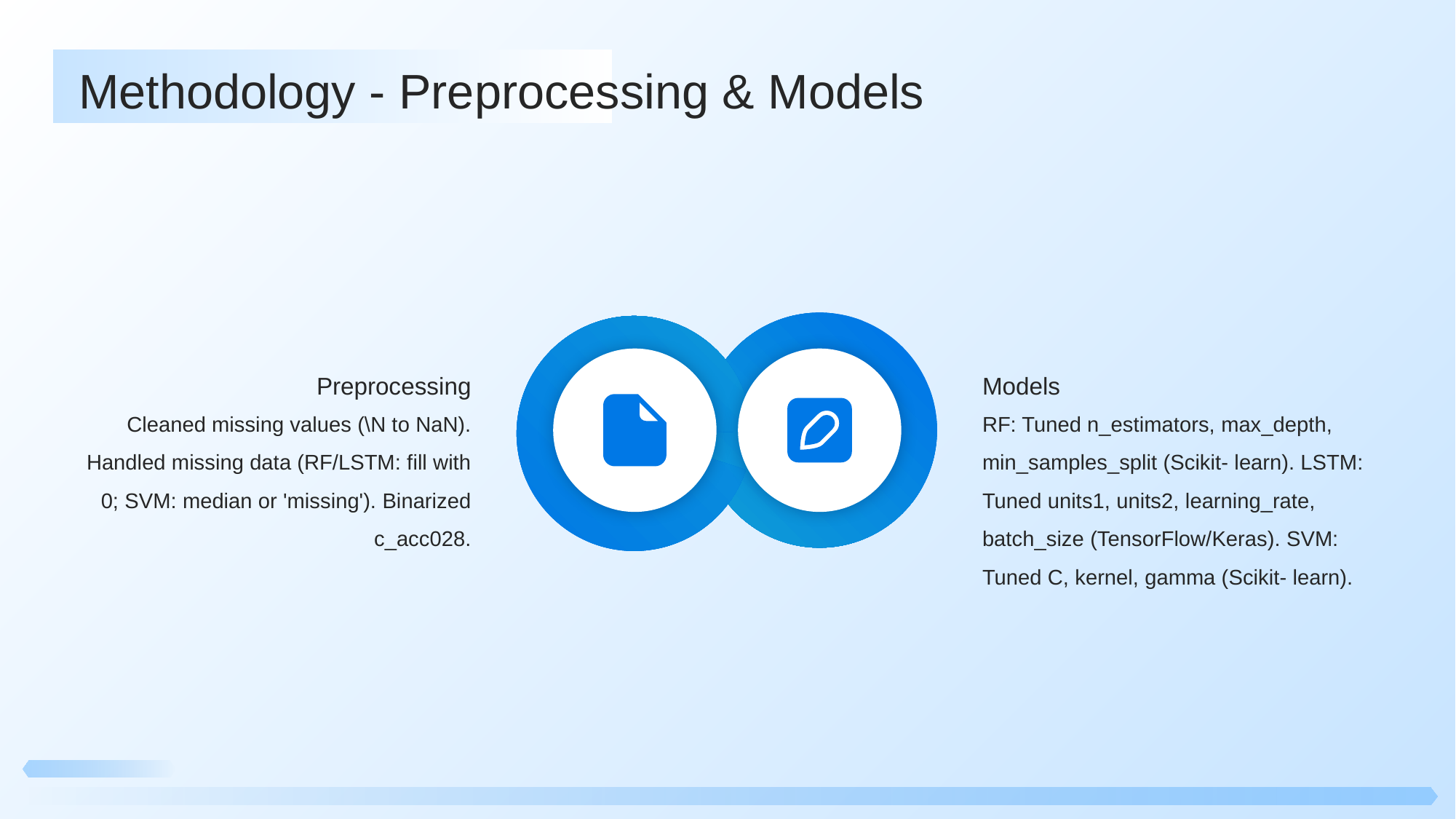

Methodology - Preprocessing & Models

Preprocessing
Models

Cleaned missing values (\N to NaN). Handled missing data (RF/LSTM: fill with 0; SVM: median or 'missing'). Binarized c_acc028.
RF: Tuned n_estimators, max_depth, min_samples_split (Scikit- learn). LSTM: Tuned units1, units2, learning_rate, batch_size (TensorFlow/Keras). SVM: Tuned C, kernel, gamma (Scikit- learn).